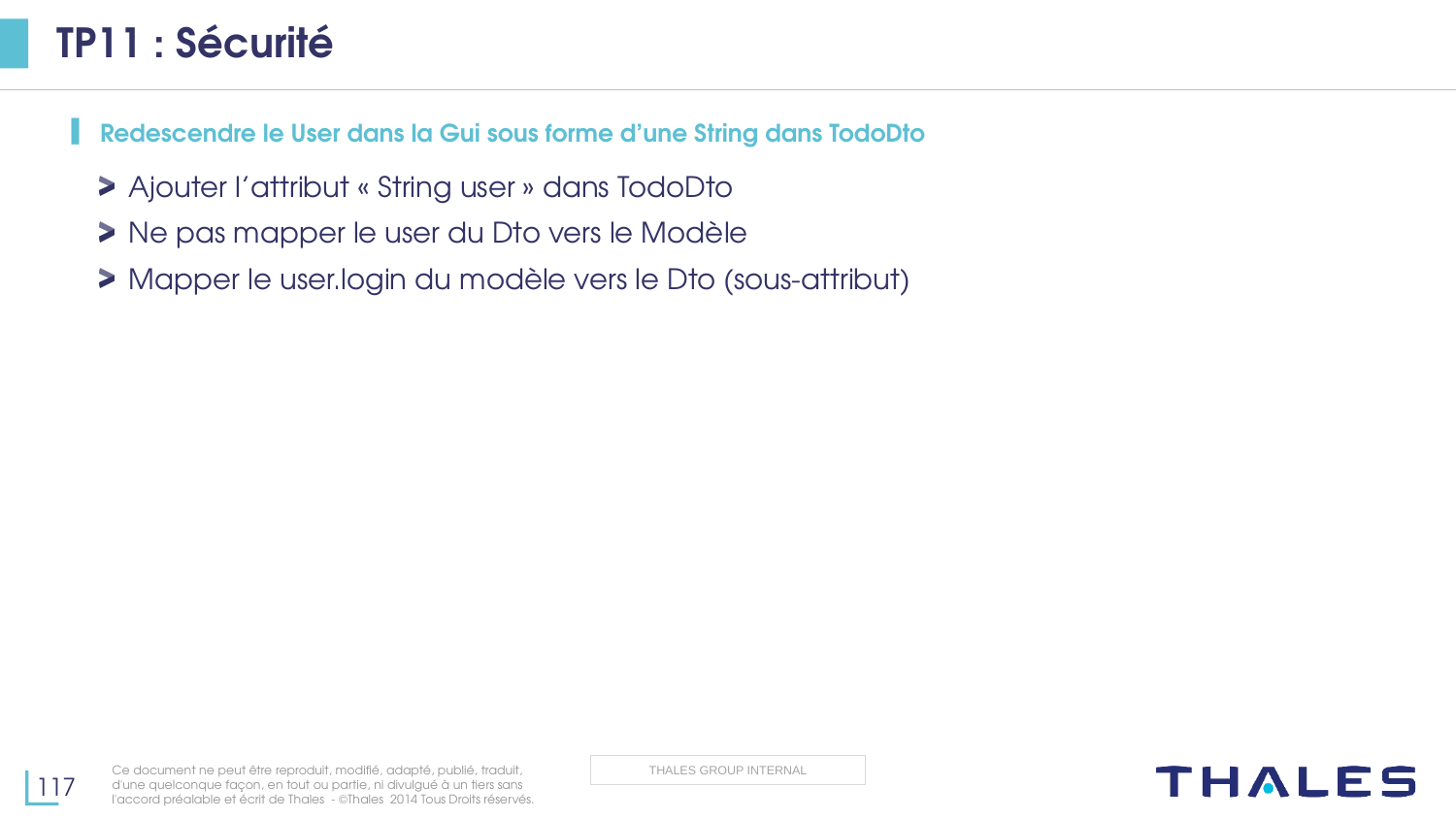

# TP11 : Sécurité
Redescendre le User dans la Gui sous forme d’une String dans TodoDto
Ajouter l’attribut « String user » dans TodoDto
Ne pas mapper le user du Dto vers le Modèle
Mapper le user.login du modèle vers le Dto (sous-attribut)